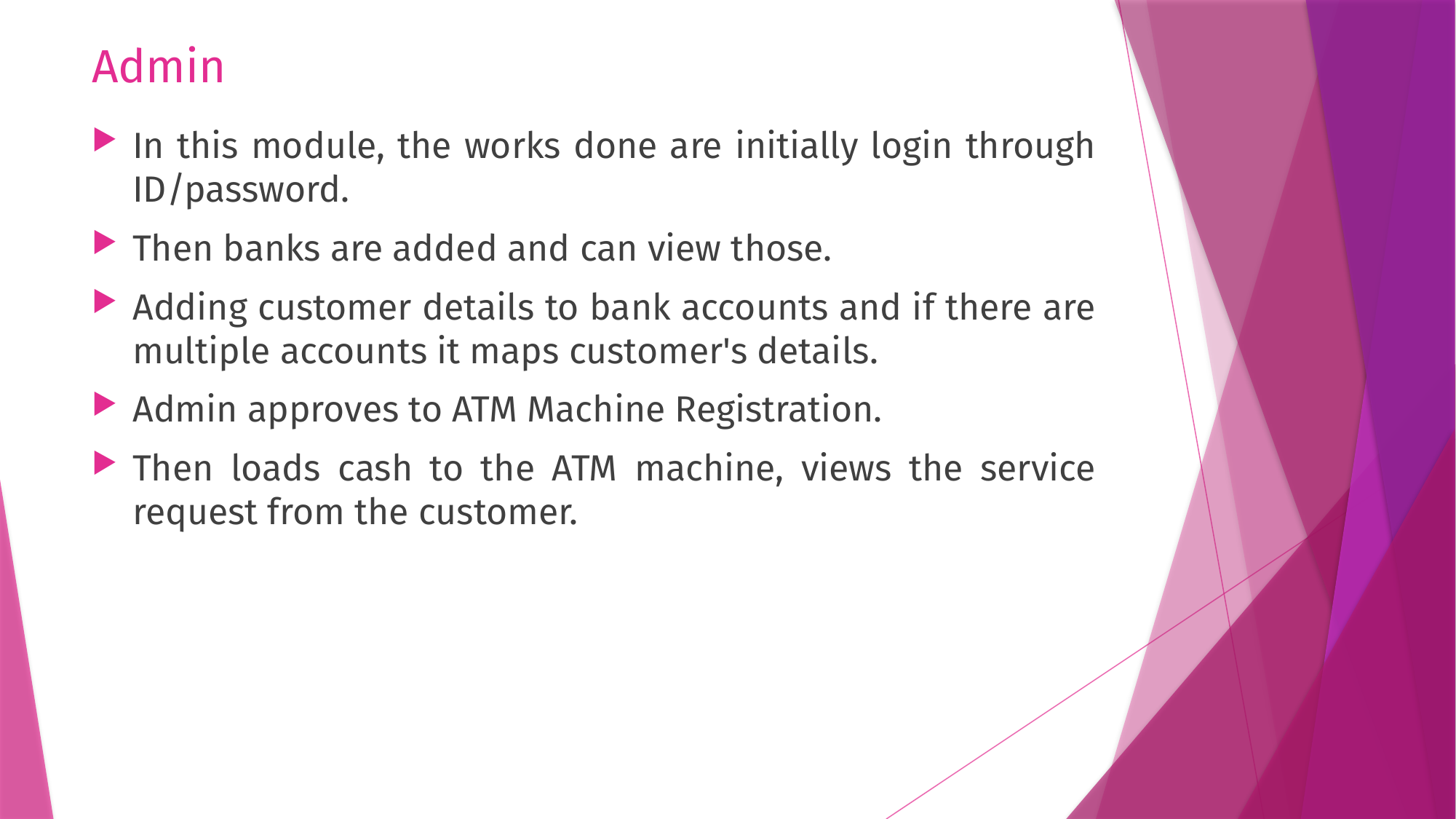

# Admin
In this module, the works done are initially login through ID/password.
Then banks are added and can view those.
Adding customer details to bank accounts and if there are multiple accounts it maps customer's details.
Admin approves to ATM Machine Registration.
Then loads cash to the ATM machine, views the service request from the customer.